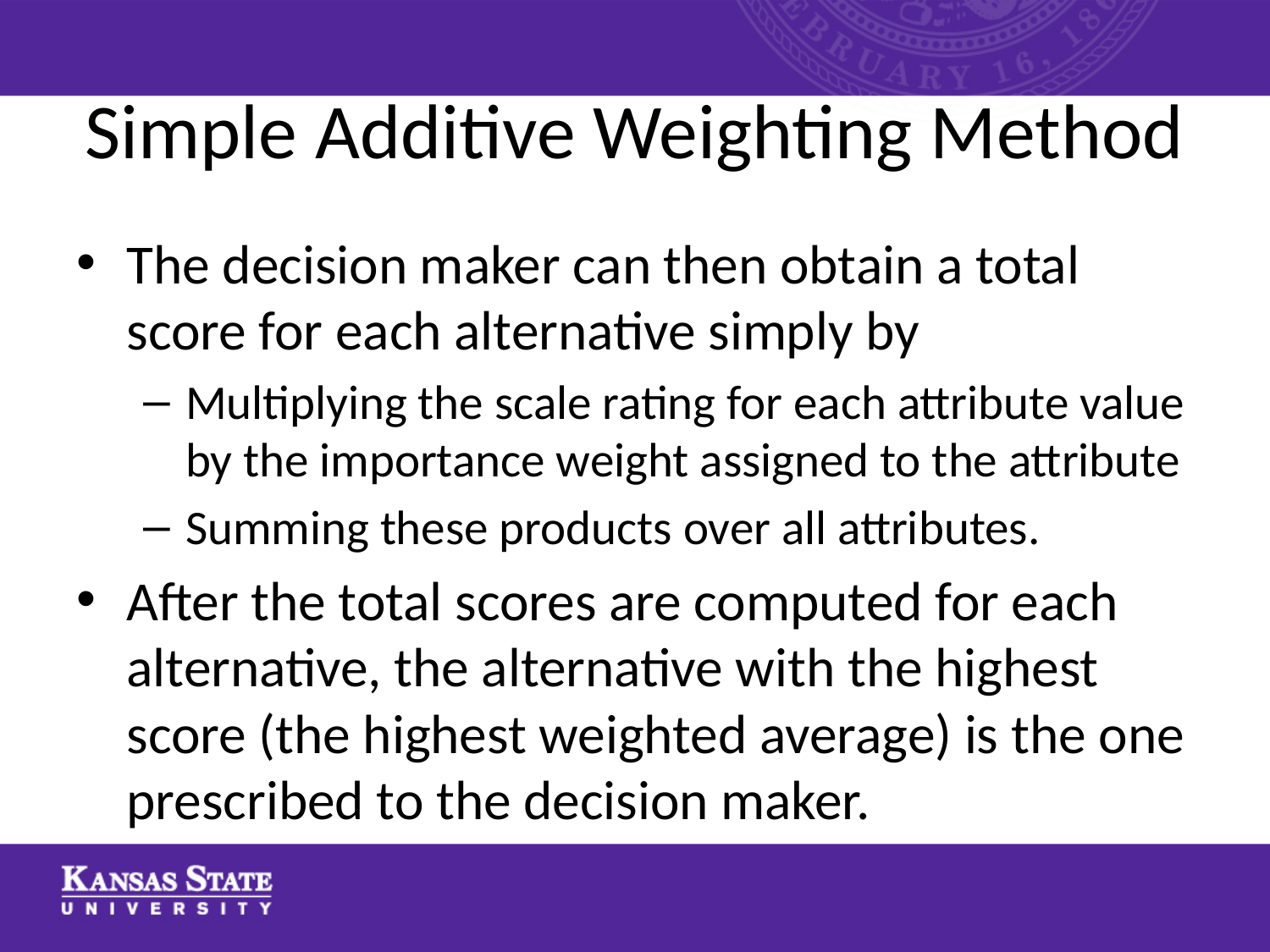

# Simple Additive Weighting Method
The decision maker can then obtain a total score for each alternative simply by
Multiplying the scale rating for each attribute value by the importance weight assigned to the attribute
Summing these products over all attributes.
After the total scores are computed for each alternative, the alternative with the highest score (the highest weighted average) is the one prescribed to the decision maker.